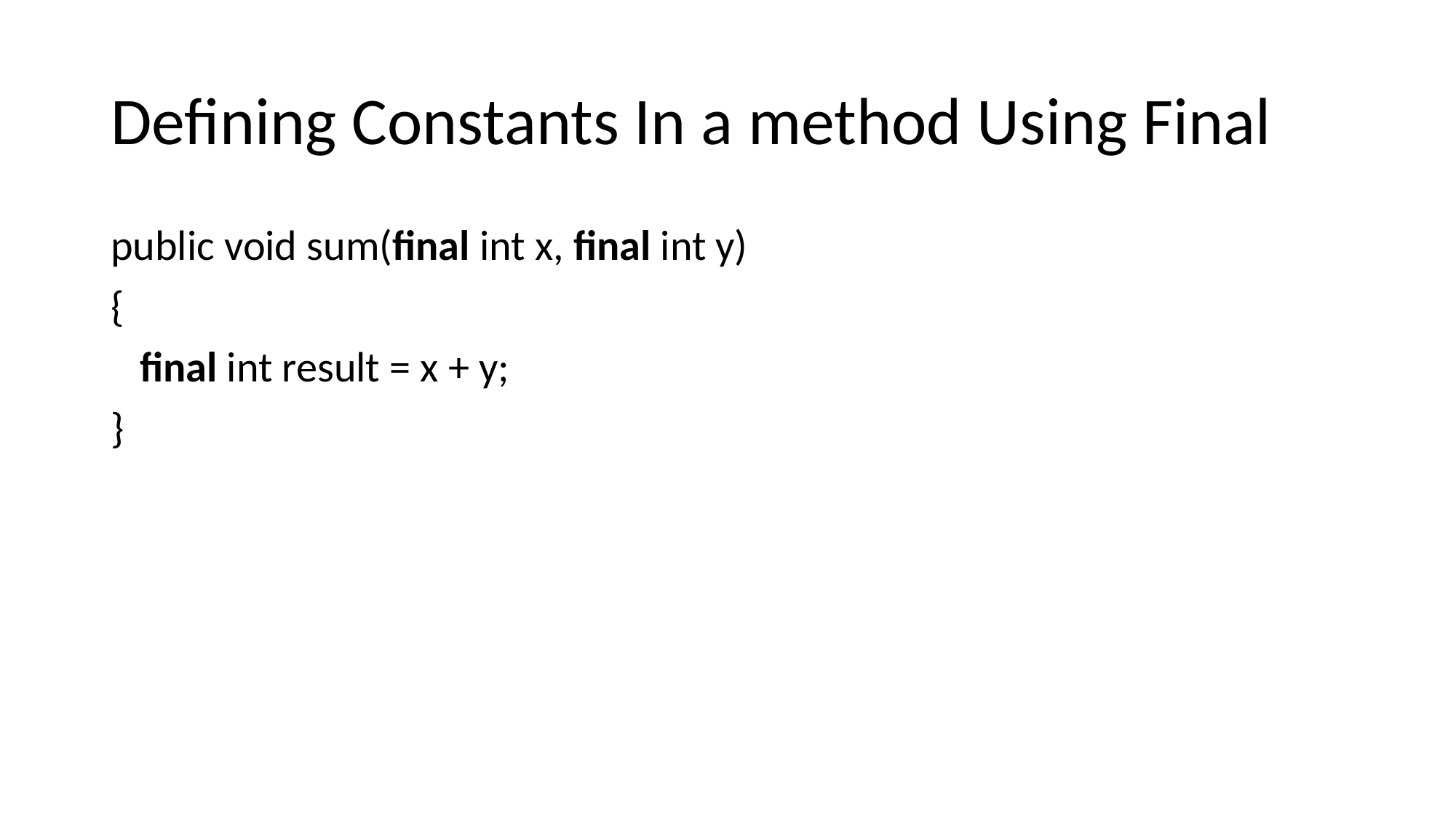

# Defining Constants In a method Using Final
public void sum(final int x, final int y)
{
   final int result = x + y;
}